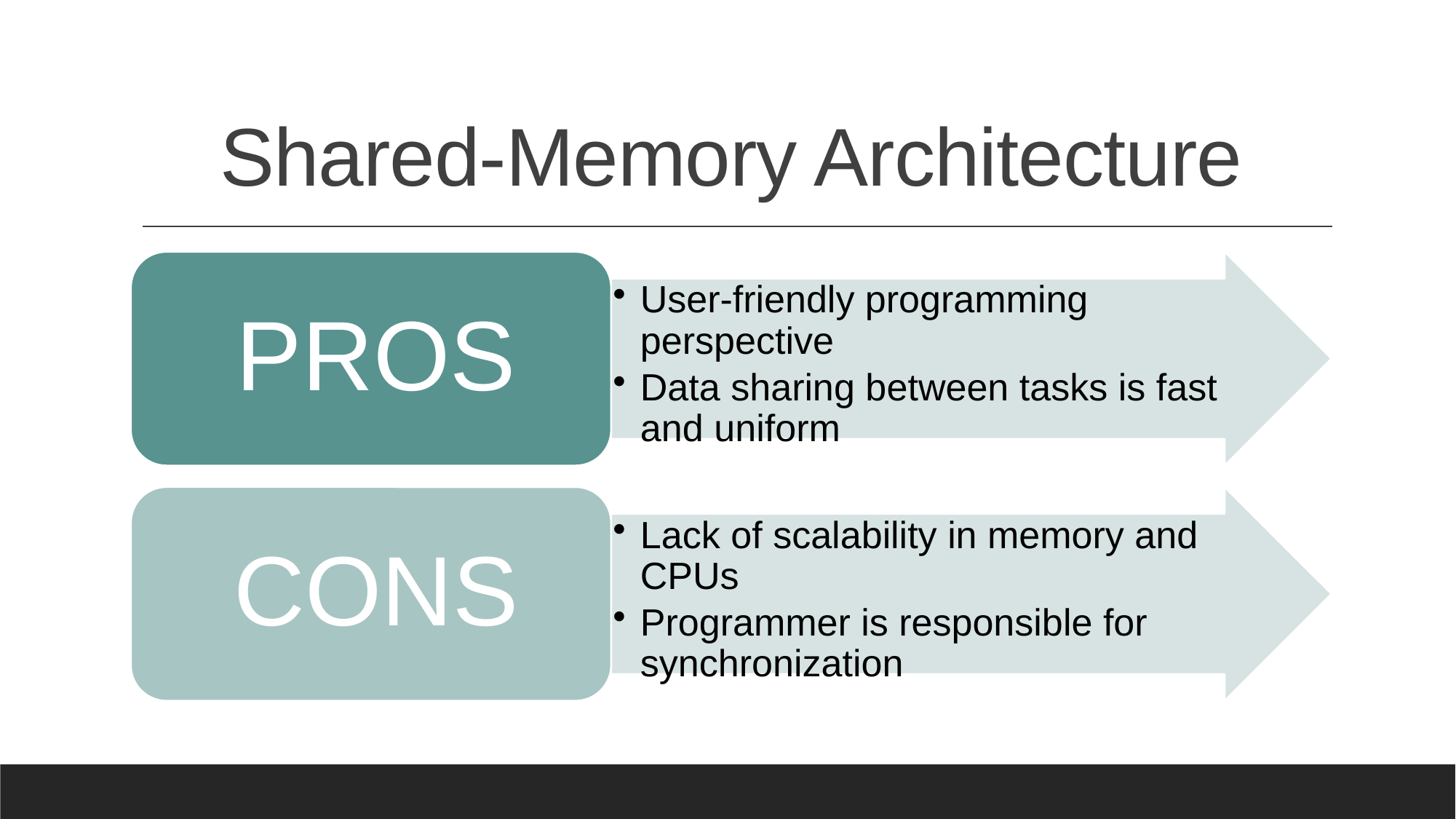

# Shared-Memory Architecture
User-friendly programming perspective
Data sharing between tasks is fast and uniform
PROS
Lack of scalability in memory and CPUs
Programmer is responsible for synchronization
CONS